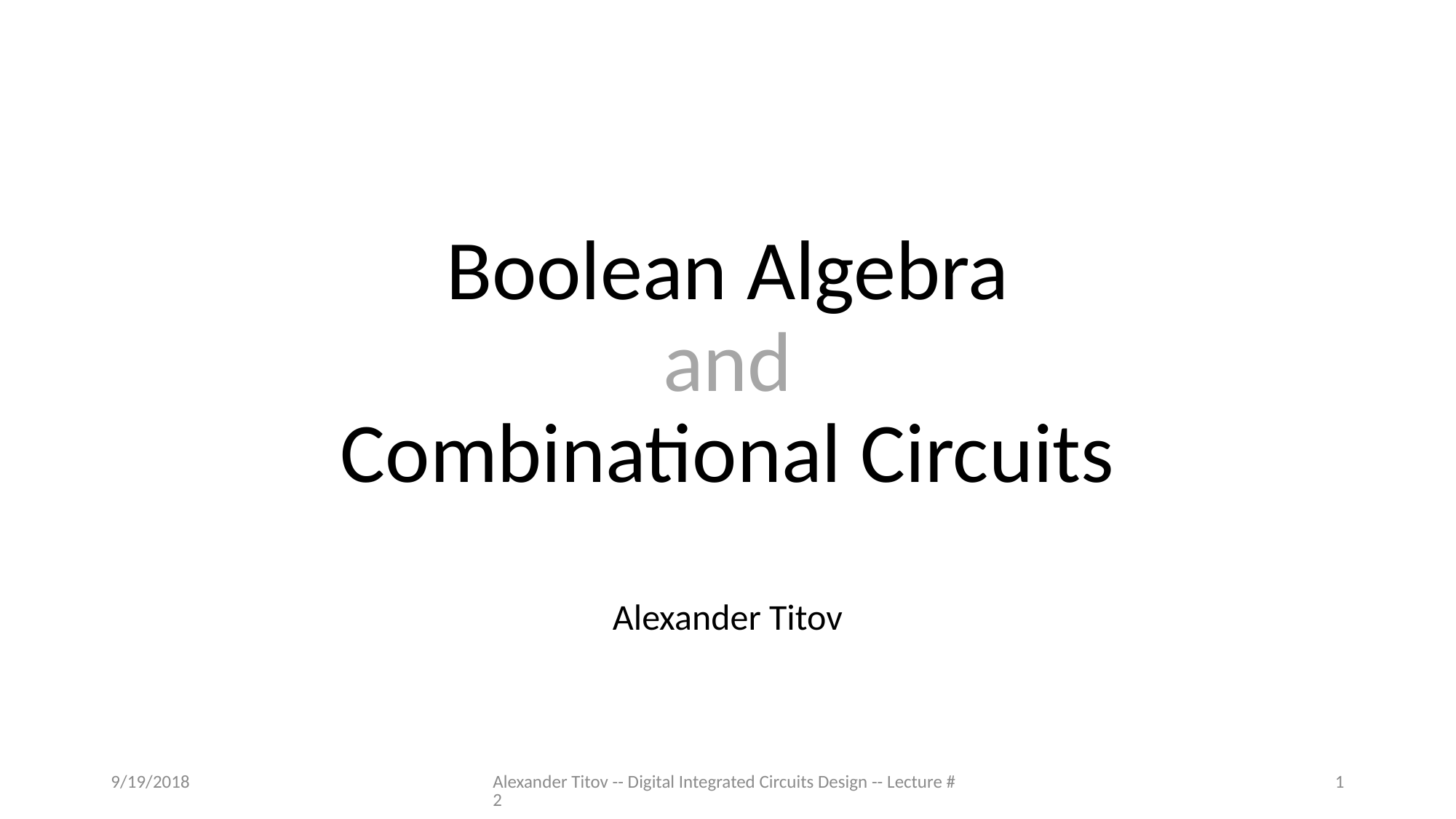

# Boolean Algebra and Combinational Circuits

Alexander Titov
9/19/2018
Alexander Titov -- Digital Integrated Circuits Design -- Lecture #2
1